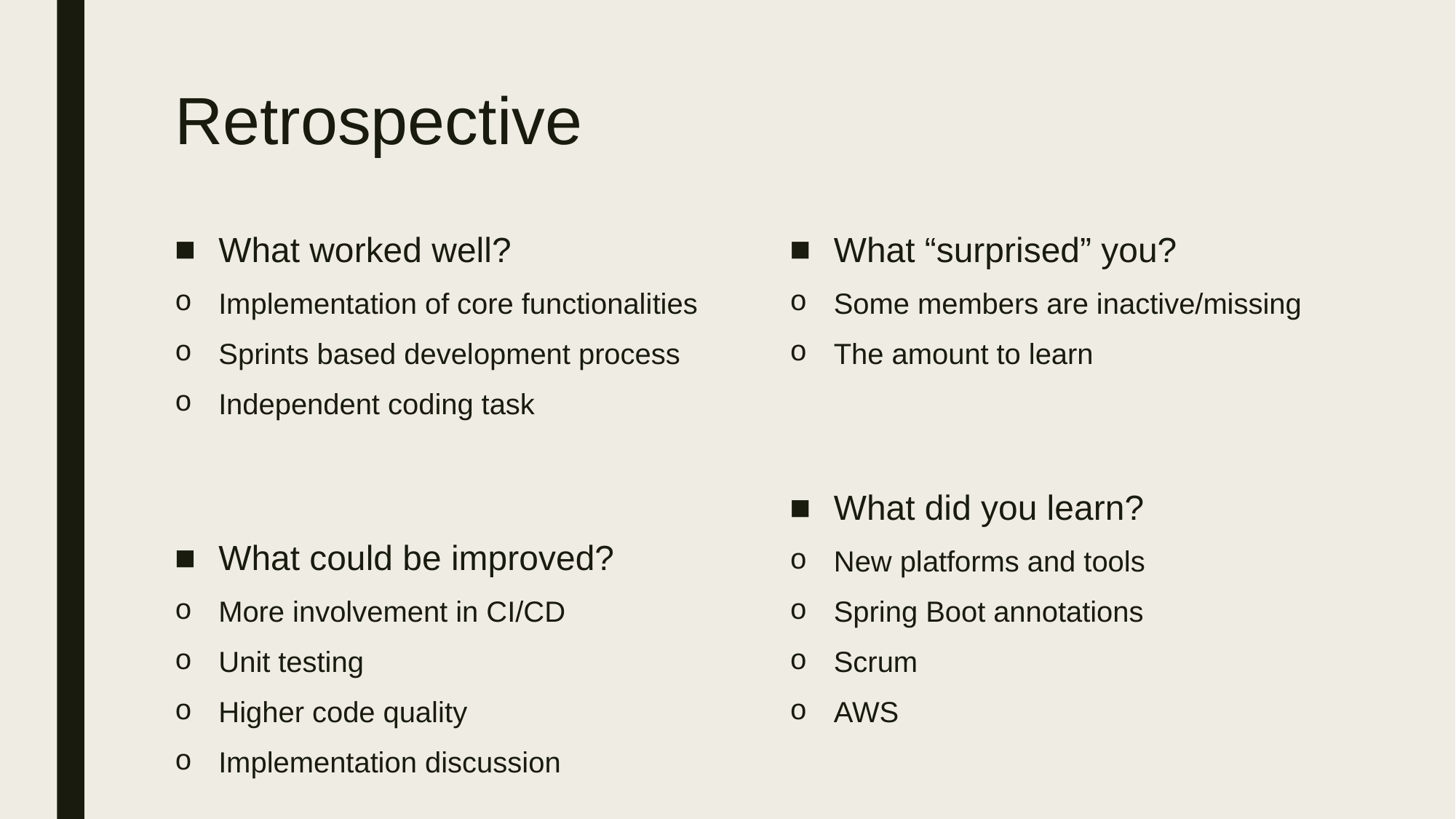

# Retrospective
What worked well?
Implementation of core functionalities
Sprints based development process
Independent coding task

What could be improved?
More involvement in CI/CD
Unit testing
Higher code quality
Implementation discussion

What “surprised” you?
Some members are inactive/missing
The amount to learn

What did you learn?
New platforms and tools
Spring Boot annotations
Scrum
AWS